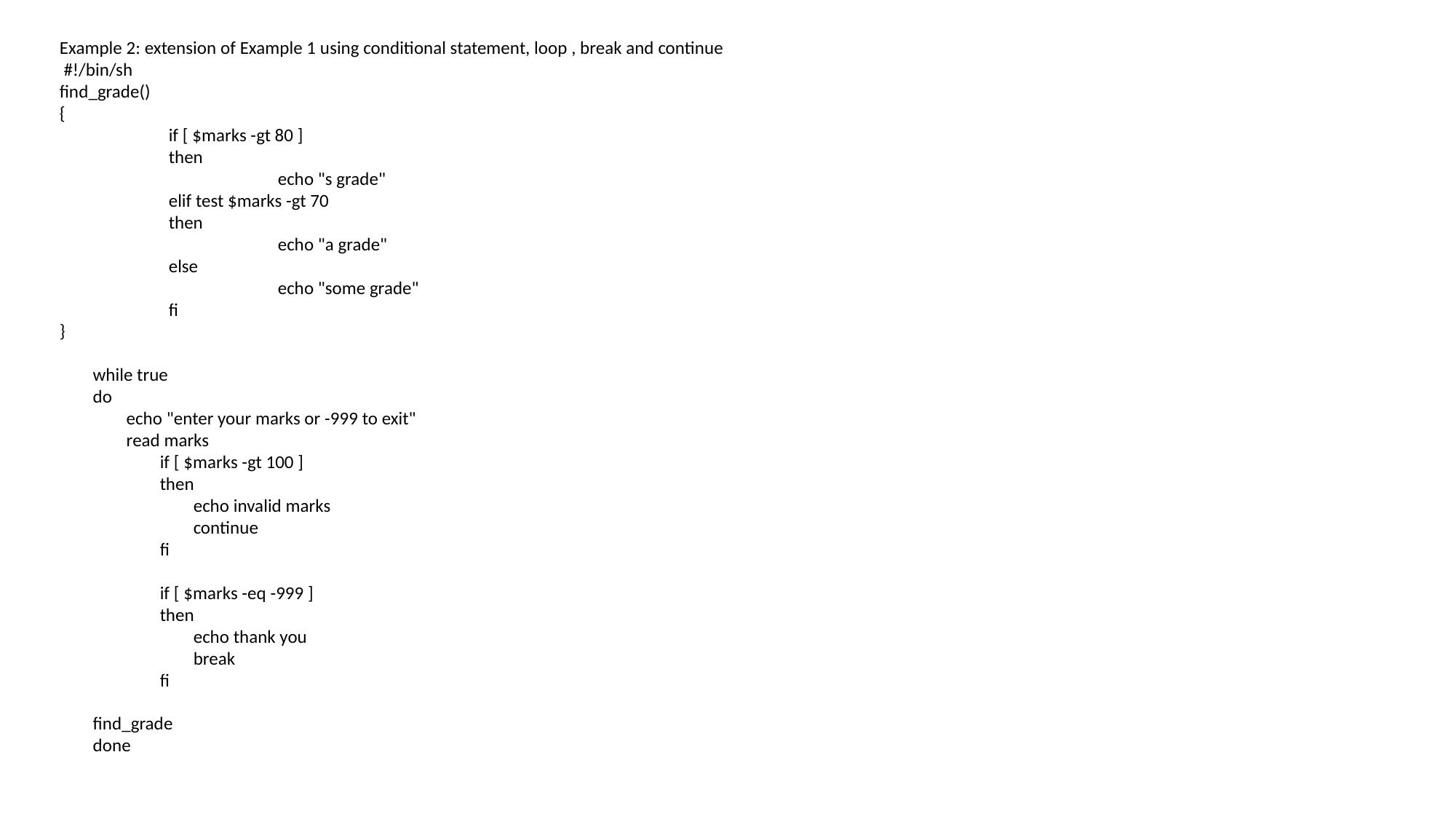

Example 2: extension of Example 1 using conditional statement, loop , break and continue
 #!/bin/sh
find_grade()
{
	if [ $marks -gt 80 ]
        	then
                		echo "s grade"
        	elif test $marks -gt 70
        	then
                		echo "a grade"
        	else
                		echo "some grade"
        	fi
}

        while true
        do
                echo "enter your marks or -999 to exit"
                read marks
                        if [ $marks -gt 100 ]
                        then
                                echo invalid marks
                                continue
                        fi

                        if [ $marks -eq -999 ]
                        then
                                echo thank you
                                break
                        fi

        find_grade
        done